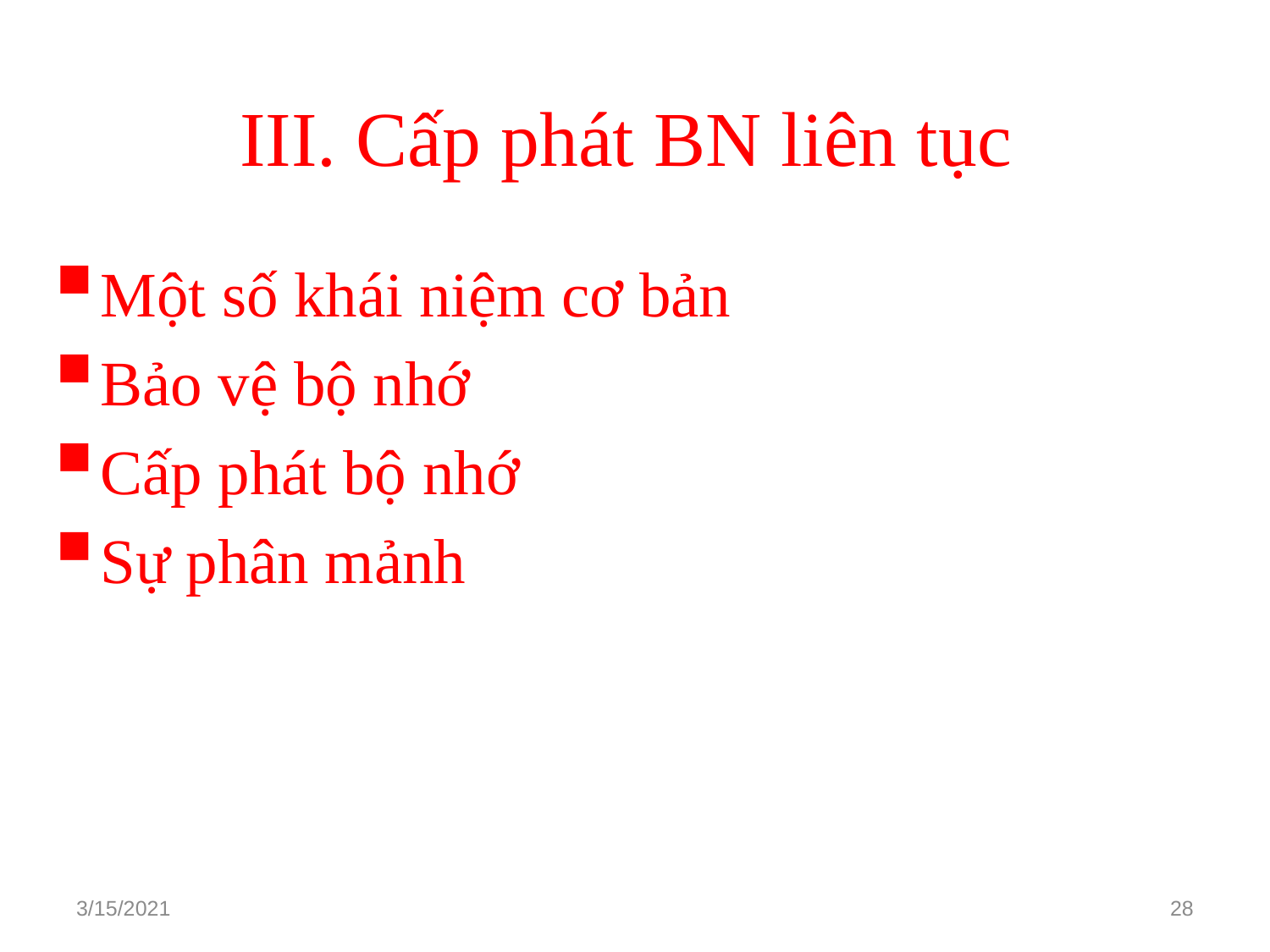

# III. Cấp phát BN liên tục
Một số khái niệm cơ bản
Bảo vệ bộ nhớ
Cấp phát bộ nhớ
Sự phân mảnh
3/15/2021
28